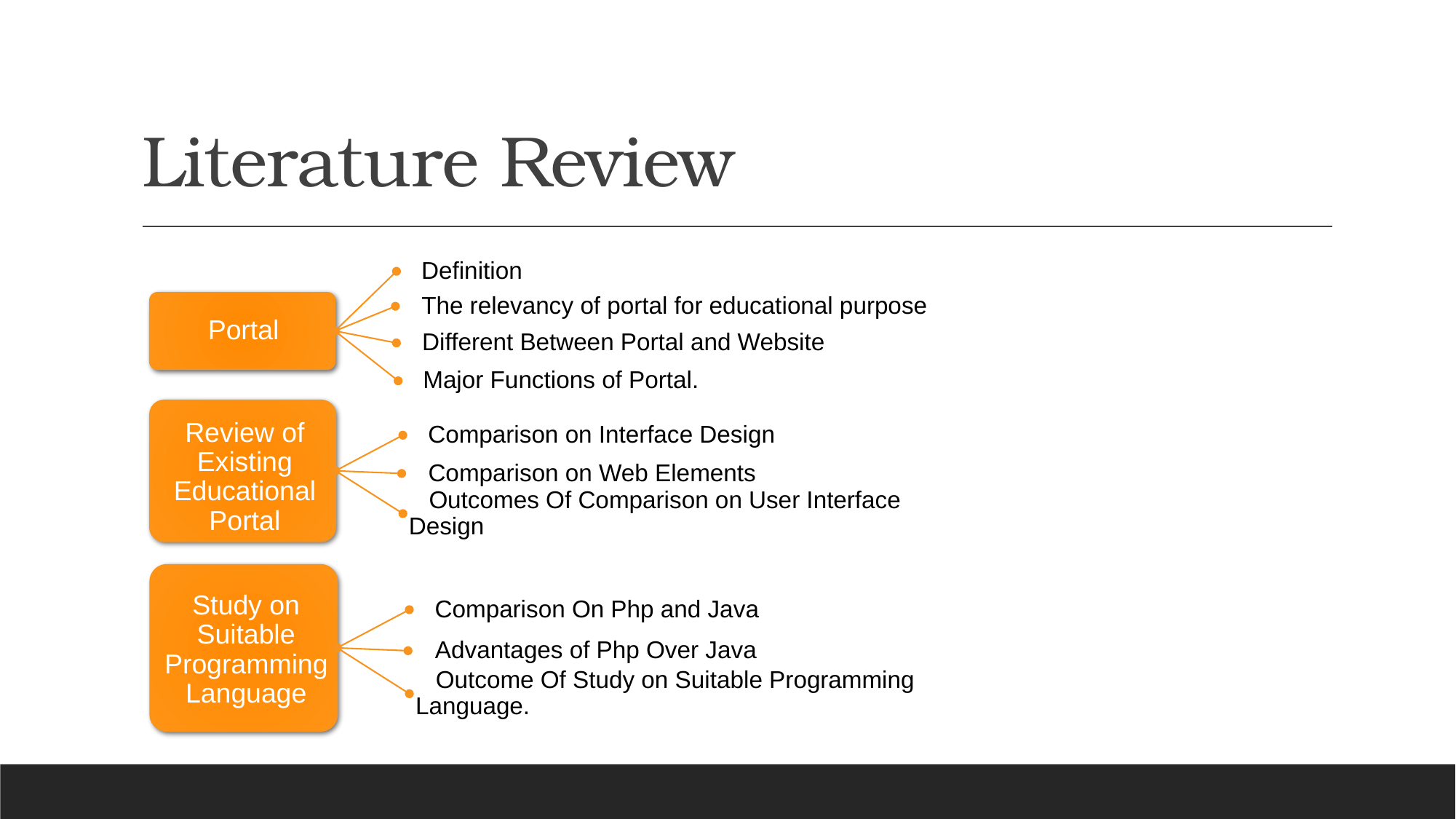

# Literature Review
Portal

   Definition

   The relevancy of portal for educational purpose

   Different Between Portal and Website

   Major Functions of Portal.

Review of Existing Educational Portal

   Comparison on Interface Design

   Comparison on Web Elements

   Outcomes Of Comparison on User Interface Design

Study on Suitable Programming Language

   Comparison On Php and Java

   Advantages of Php Over Java

   Outcome Of Study on Suitable Programming Language.